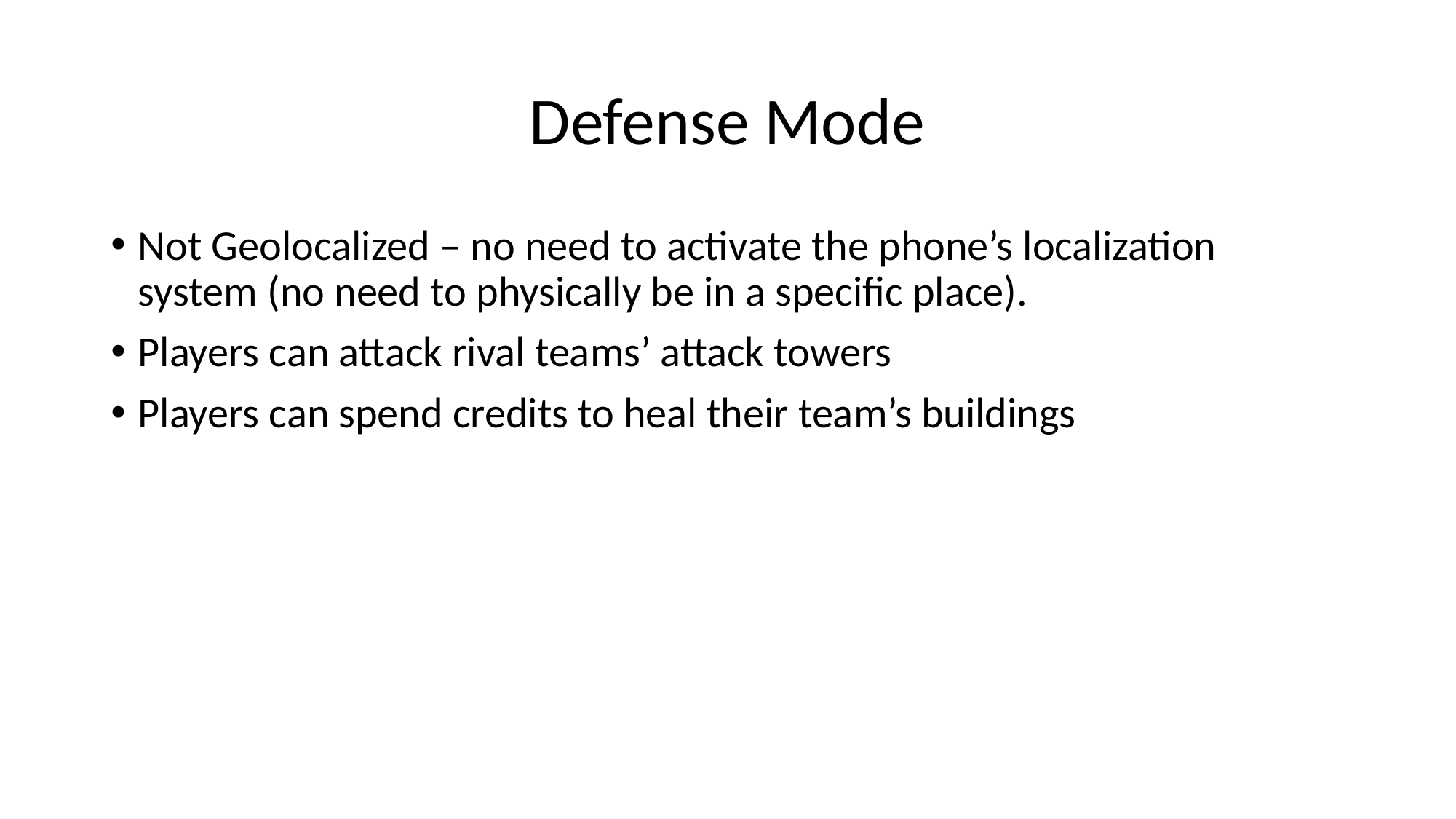

# Defense Mode
Not Geolocalized – no need to activate the phone’s localization system (no need to physically be in a specific place).
Players can attack rival teams’ attack towers
Players can spend credits to heal their team’s buildings